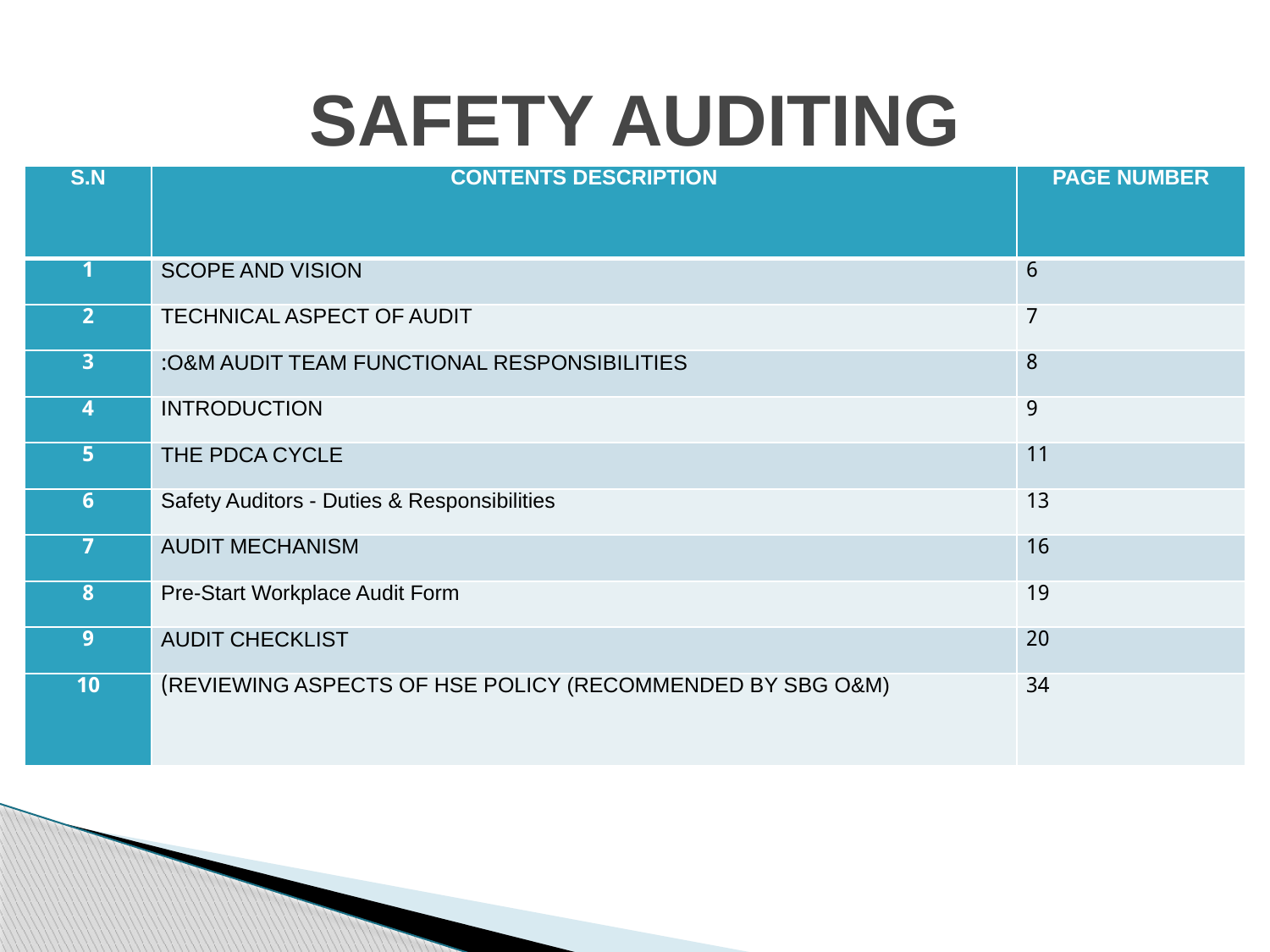

# SAFETY AUDITING
| S.N | CONTENTS DESCRIPTION | PAGE NUMBER |
| --- | --- | --- |
| 1 | SCOPE AND VISION | 6 |
| 2 | TECHNICAL ASPECT OF AUDIT | 7 |
| 3 | O&M AUDIT TEAM FUNCTIONAL RESPONSIBILITIES: | 8 |
| 4 | INTRODUCTION | 9 |
| 5 | THE PDCA CYCLE | 11 |
| 6 | Safety Auditors - Duties & Responsibilities | 13 |
| 7 | AUDIT MECHANISM | 16 |
| 8 | Pre-Start Workplace Audit Form | 19 |
| 9 | AUDIT CHECKLIST | 20 |
| 10 | REVIEWING ASPECTS OF HSE POLICY (RECOMMENDED BY SBG O&M)) | 34 |